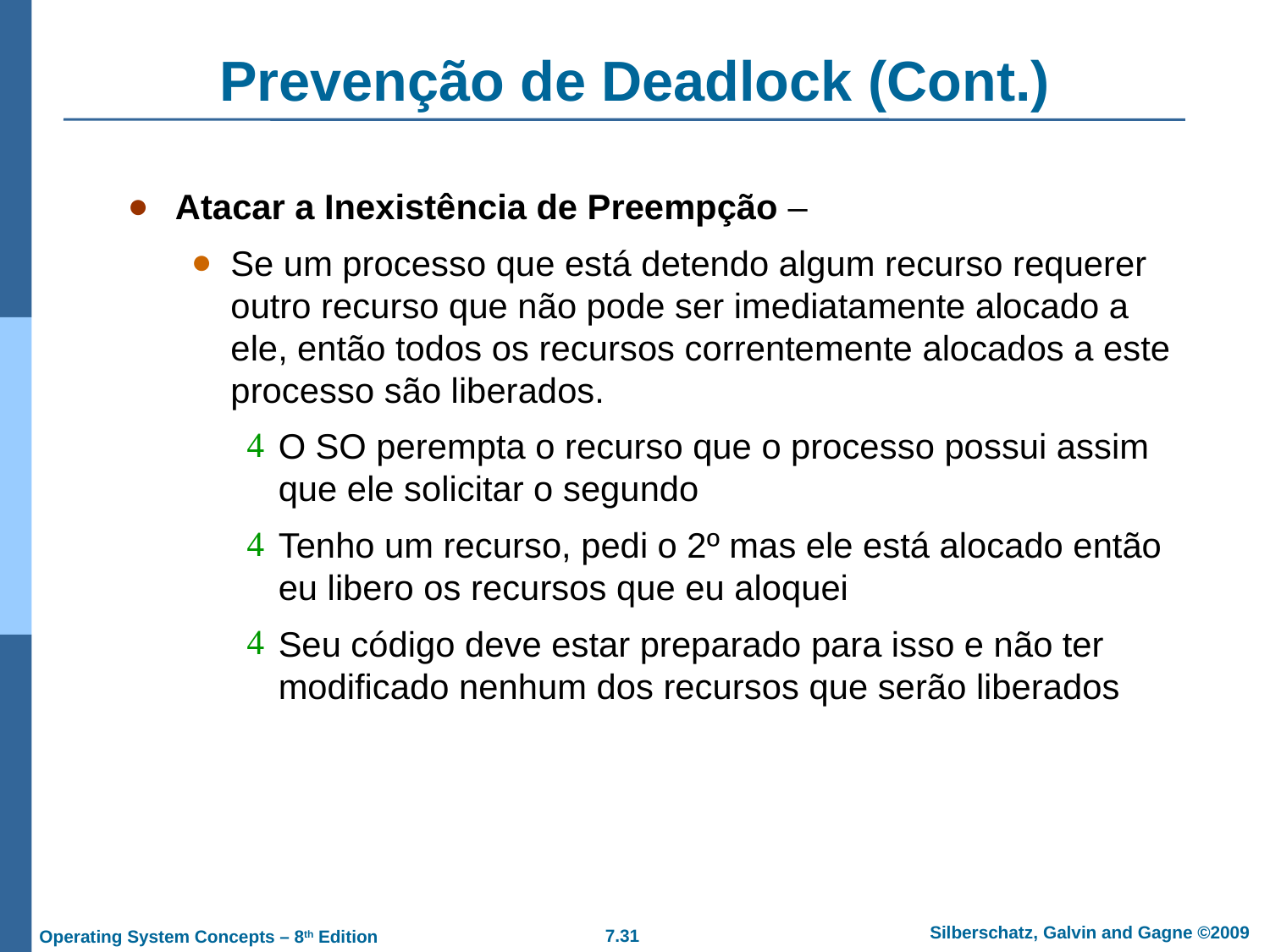

Prevenção de Deadlock (Cont.)
Atacar a Inexistência de Preempção –
Se um processo que está detendo algum recurso requerer outro recurso que não pode ser imediatamente alocado a ele, então todos os recursos correntemente alocados a este processo são liberados.
O SO perempta o recurso que o processo possui assim que ele solicitar o segundo
Tenho um recurso, pedi o 2º mas ele está alocado então eu libero os recursos que eu aloquei
Seu código deve estar preparado para isso e não ter modificado nenhum dos recursos que serão liberados